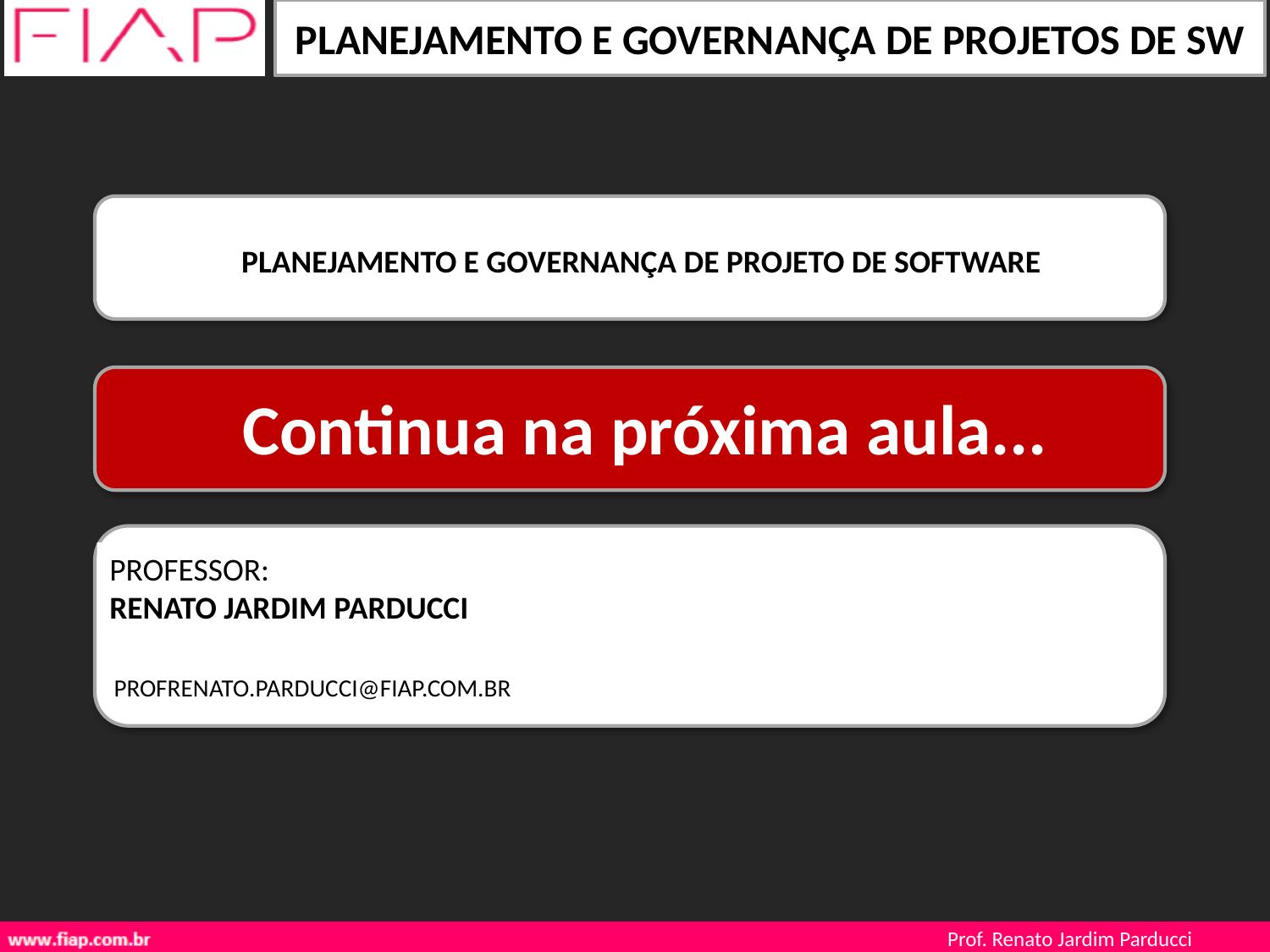

PLANEJAMENTO E GOVERNANÇA DE PROJETO DE SOFTWARE

Continua na próxima aula...

PROFESSOR:
RENATO JARDIM PARDUCCI
PROFRENATO.PARDUCCI@FIAP.COM.BR